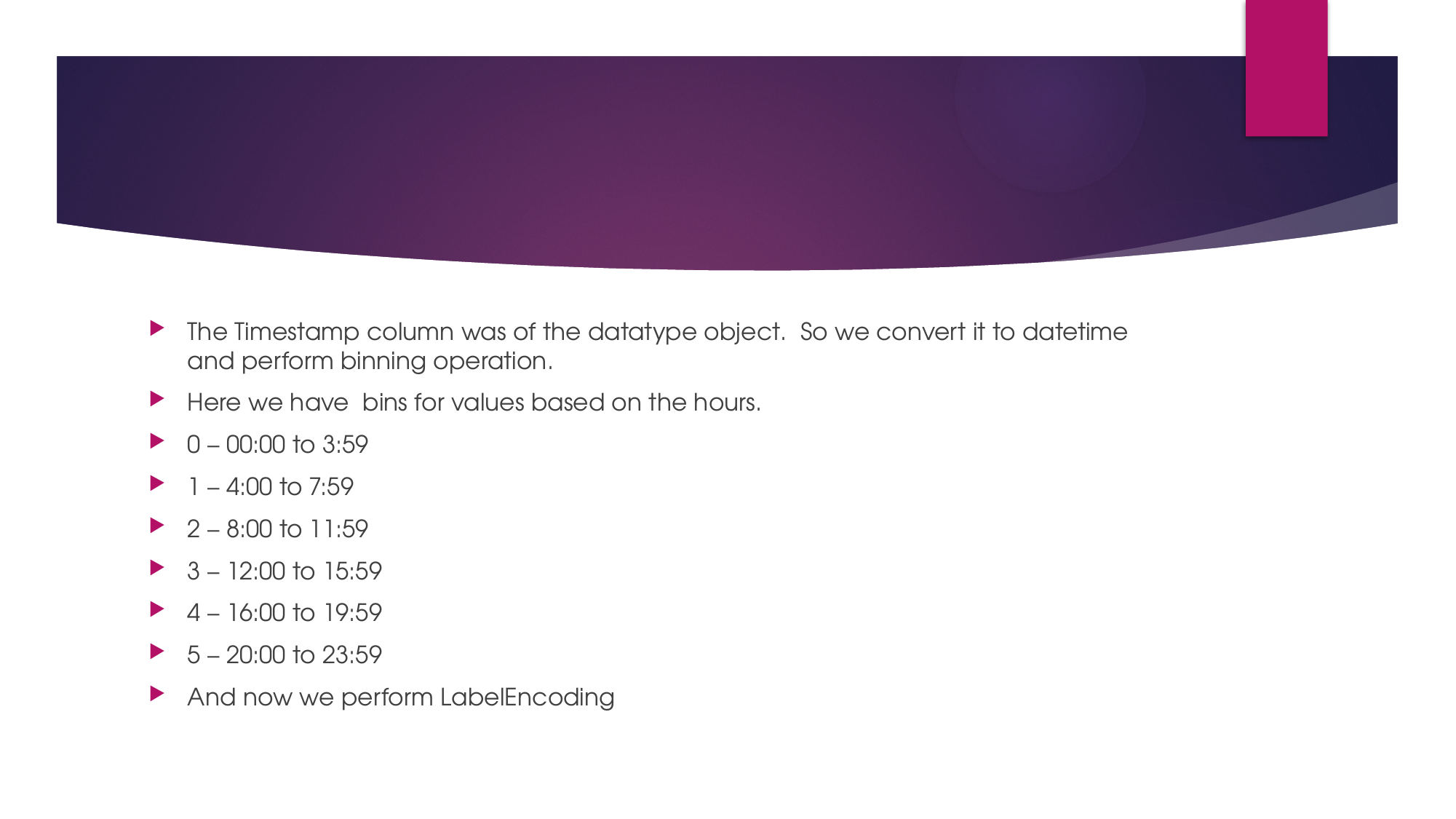

The Timestamp column was of the datatype object.  So we convert it to datetime and perform binning operation.
Here we have  bins for values based on the hours.
0 – 00:00 to 3:59
1 – 4:00 to 7:59
2 – 8:00 to 11:59
3 – 12:00 to 15:59
4 – 16:00 to 19:59
5 – 20:00 to 23:59
And now we perform LabelEncoding